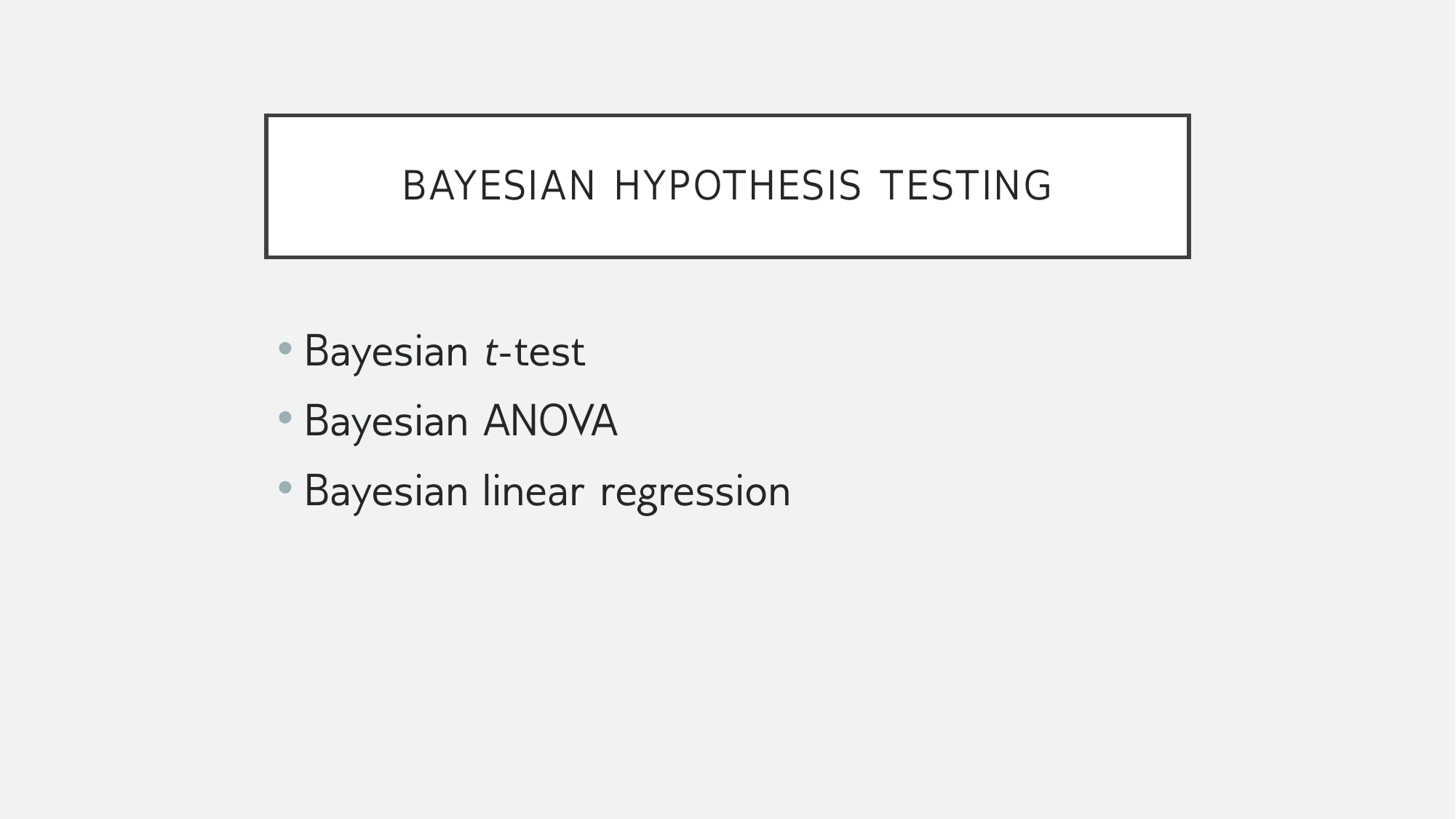

# Bayesian hypothesis testing
Bayesian   t-test
Bayesian    ANOVA
Bayesian   linear regression
Bayesian
Bayesian
Bayesian